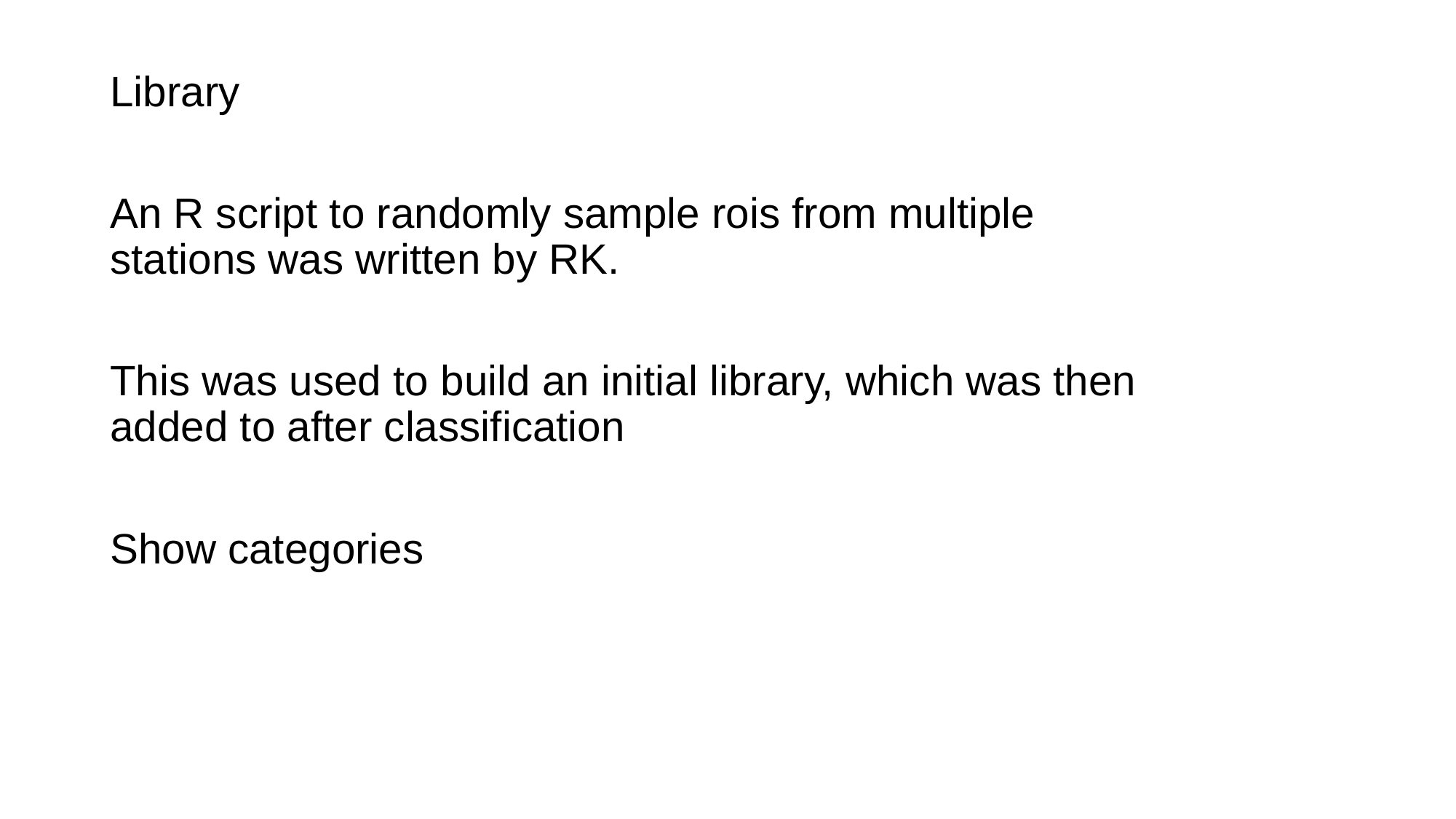

Library

An R script to randomly sample rois from multiple stations was written by RK.

This was used to build an initial library, which was then added to after classification

Show categories